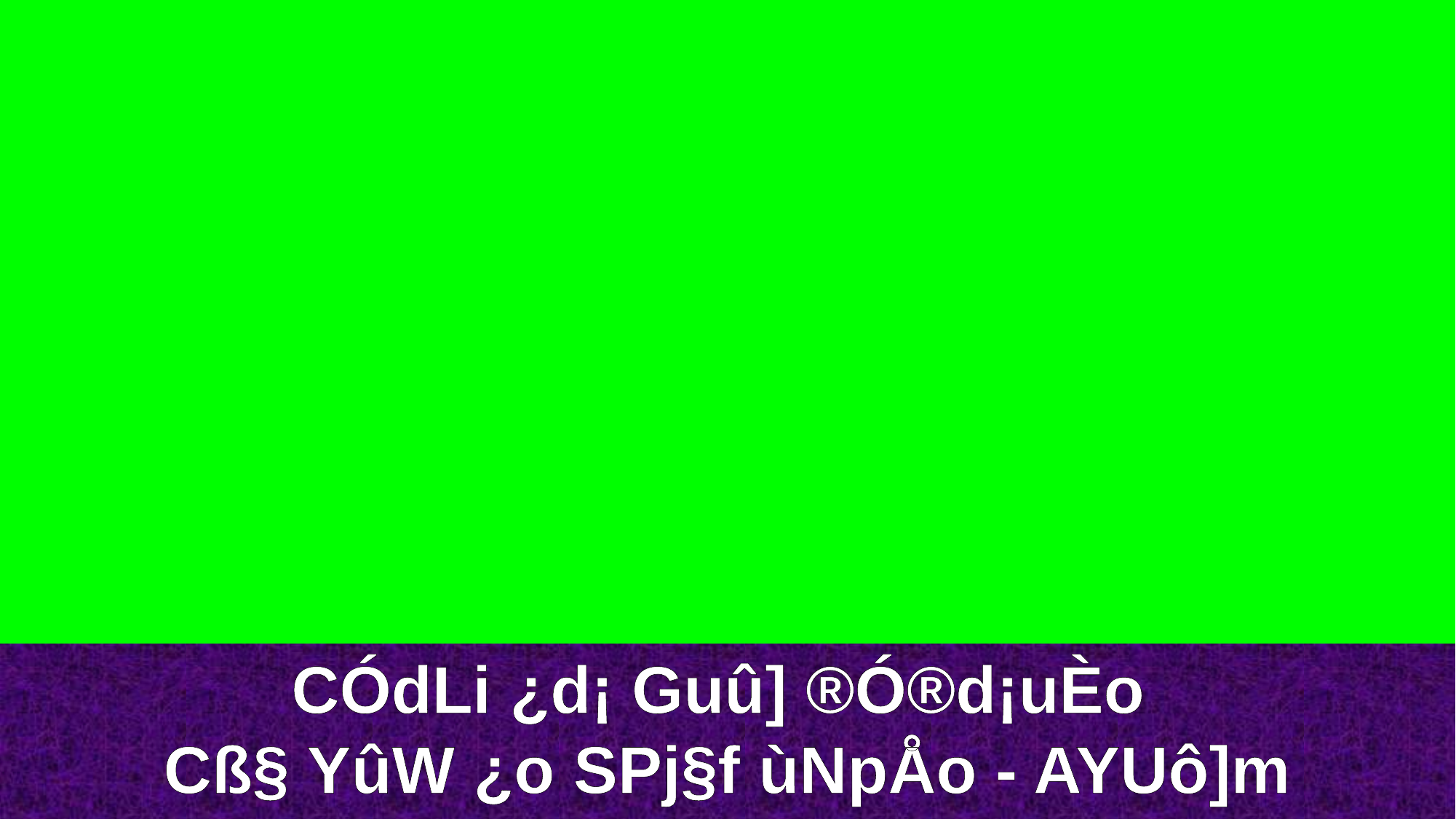

CÓdLi ¿d¡ Guû] ®Ó®d¡uÈo
Cß§ YûW ¿o SPj§f ùNpÅo - AYUô]m